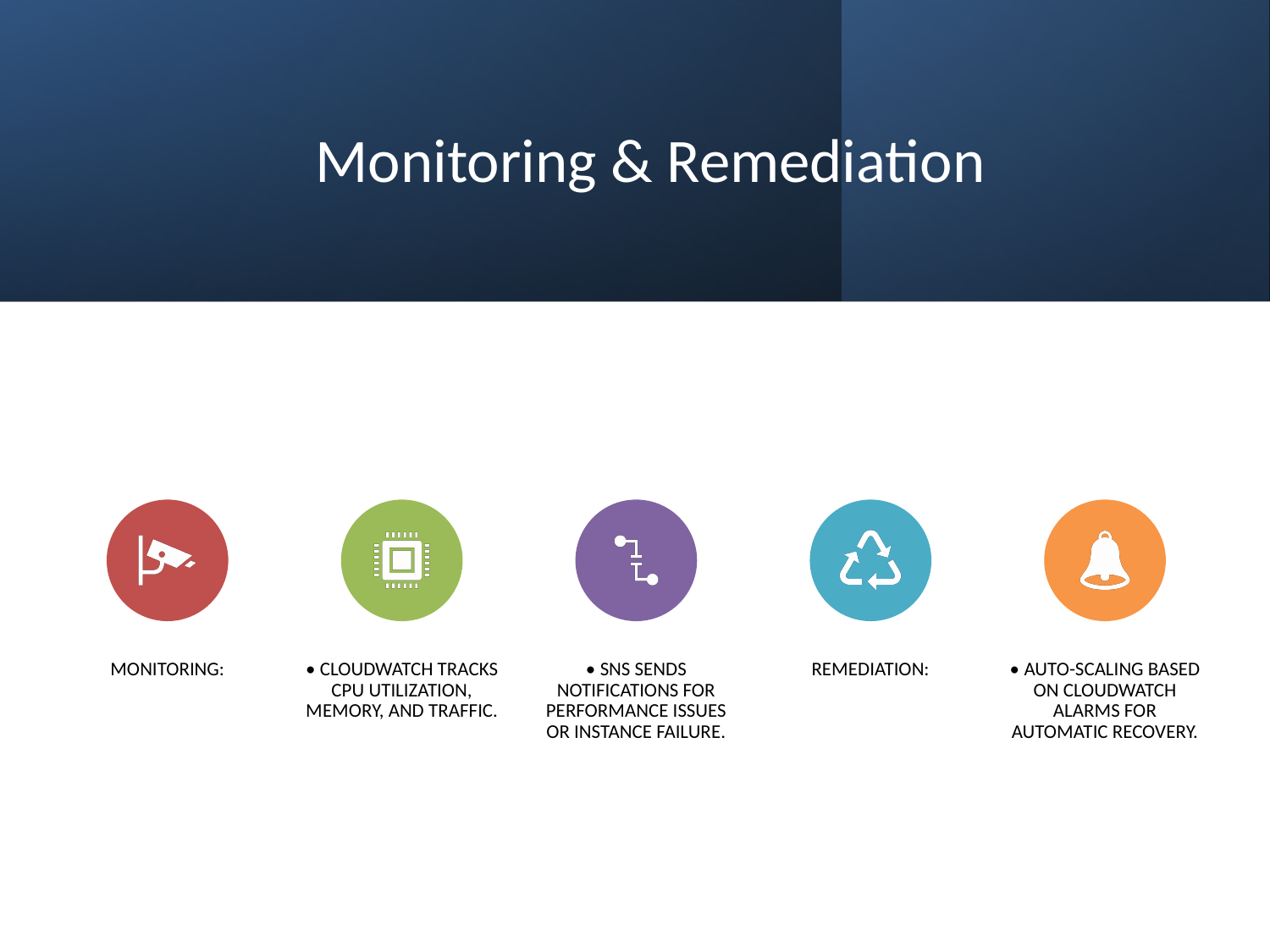

# Monitoring & Remediation
Monitoring:
• CloudWatch tracks CPU utilization, memory, and traffic.
• SNS sends notifications for performance issues or instance failure.
Remediation:
• Auto-scaling based on CloudWatch alarms for automatic recovery.